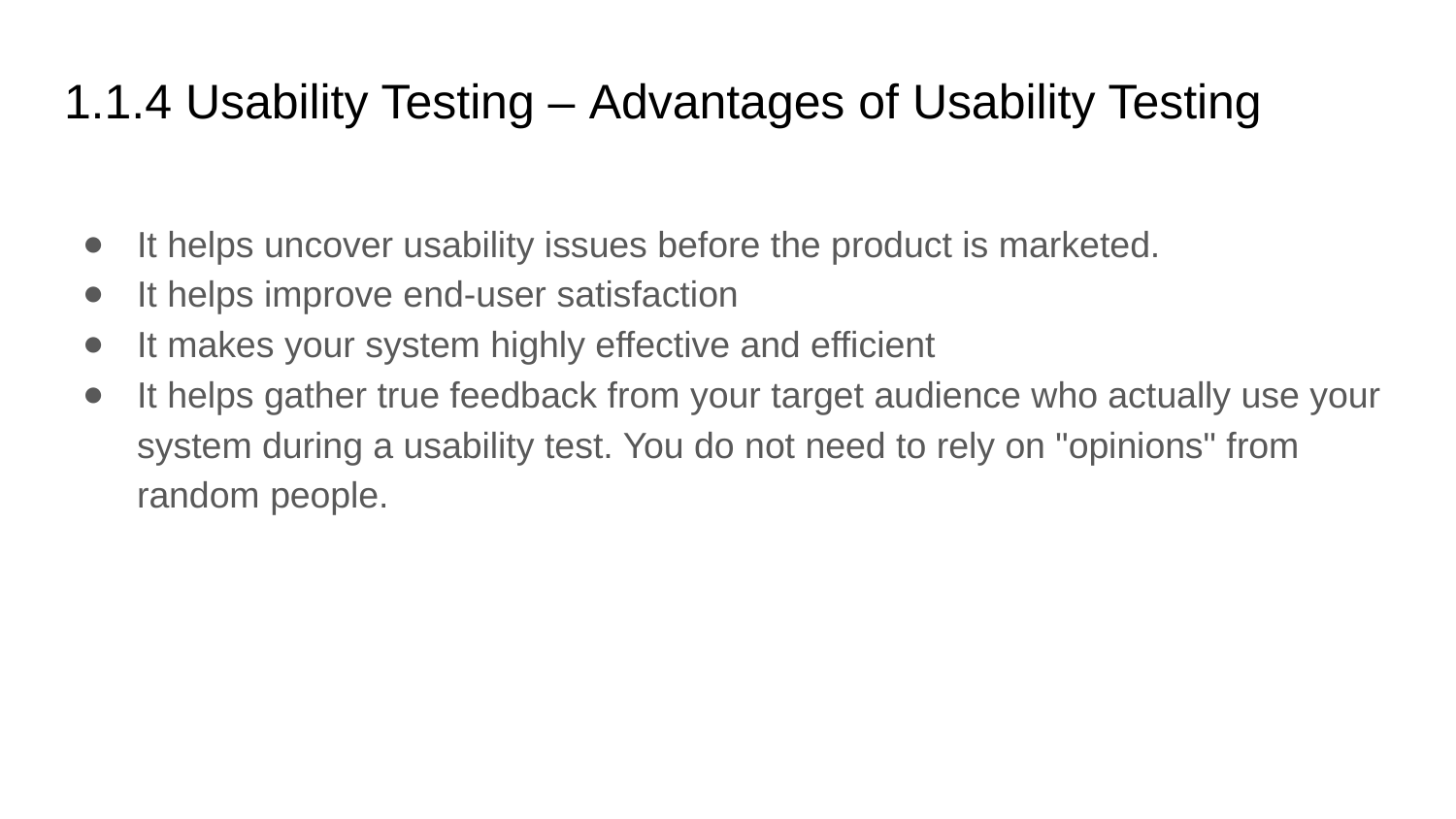

# 1.1.4 Usability Testing – Advantages of Usability Testing

It helps uncover usability issues before the product is marketed.
It helps improve end-user satisfaction
It makes your system highly effective and efficient
It helps gather true feedback from your target audience who actually use your system during a usability test. You do not need to rely on "opinions" from random people.